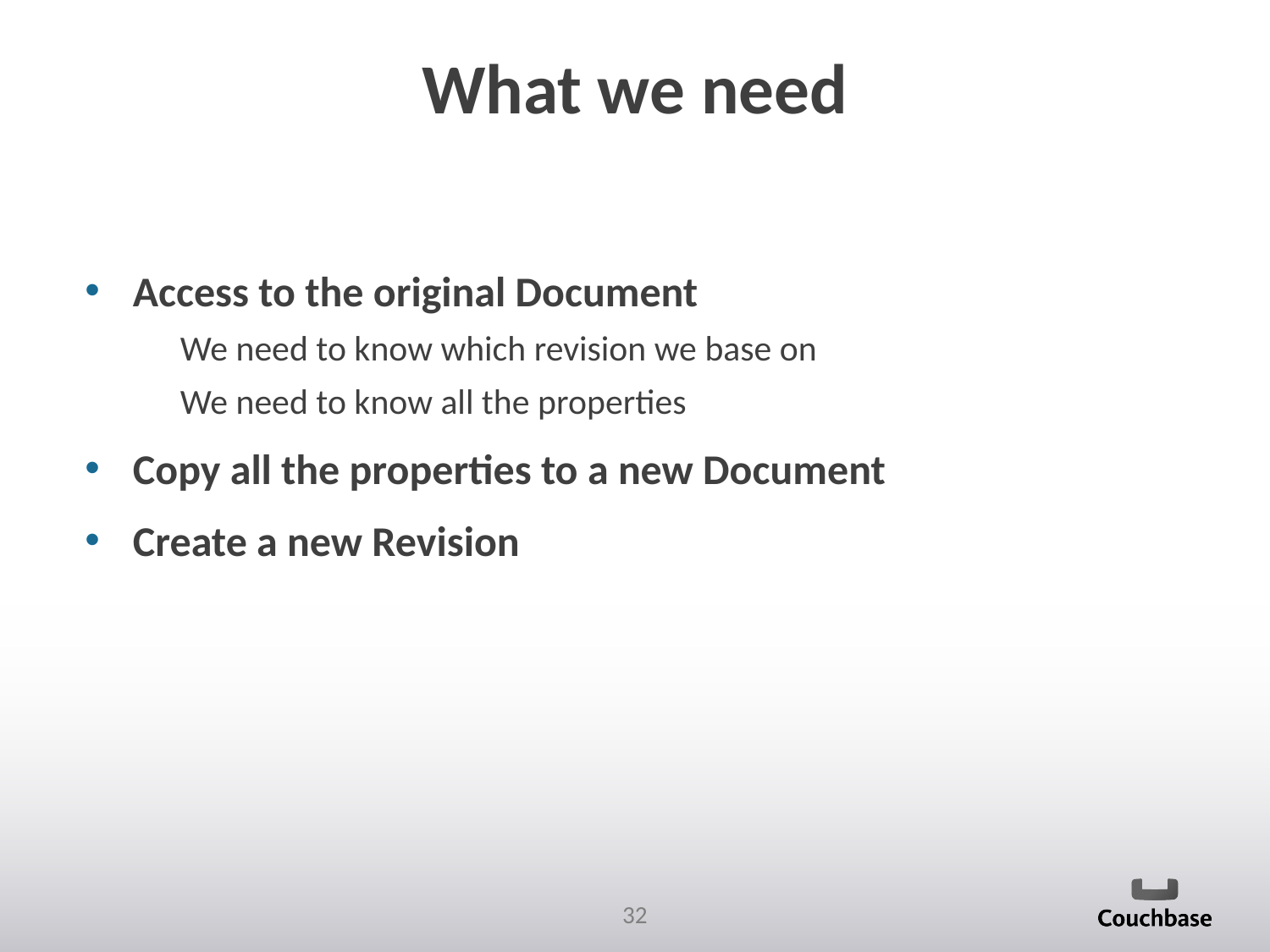

# What we need
Access to the original Document
We need to know which revision we base on
We need to know all the properties
Copy all the properties to a new Document
Create a new Revision